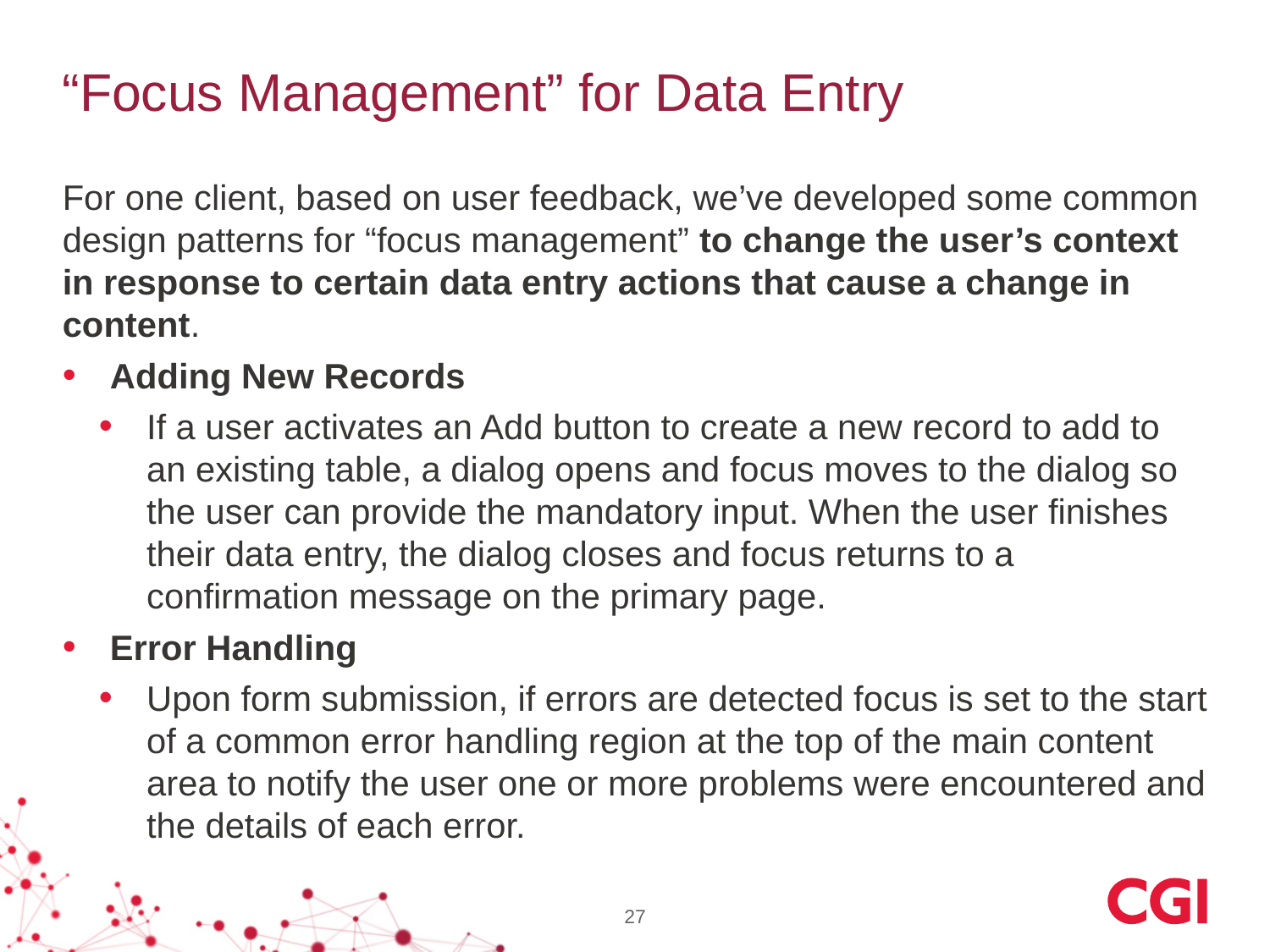

# “Focus Management” for Data Entry
For one client, based on user feedback, we’ve developed some common design patterns for “focus management” to change the user’s context in response to certain data entry actions that cause a change in content.
Adding New Records
If a user activates an Add button to create a new record to add to an existing table, a dialog opens and focus moves to the dialog so the user can provide the mandatory input. When the user finishes their data entry, the dialog closes and focus returns to a confirmation message on the primary page.
Error Handling
Upon form submission, if errors are detected focus is set to the start of a common error handling region at the top of the main content area to notify the user one or more problems were encountered and the details of each error.
27